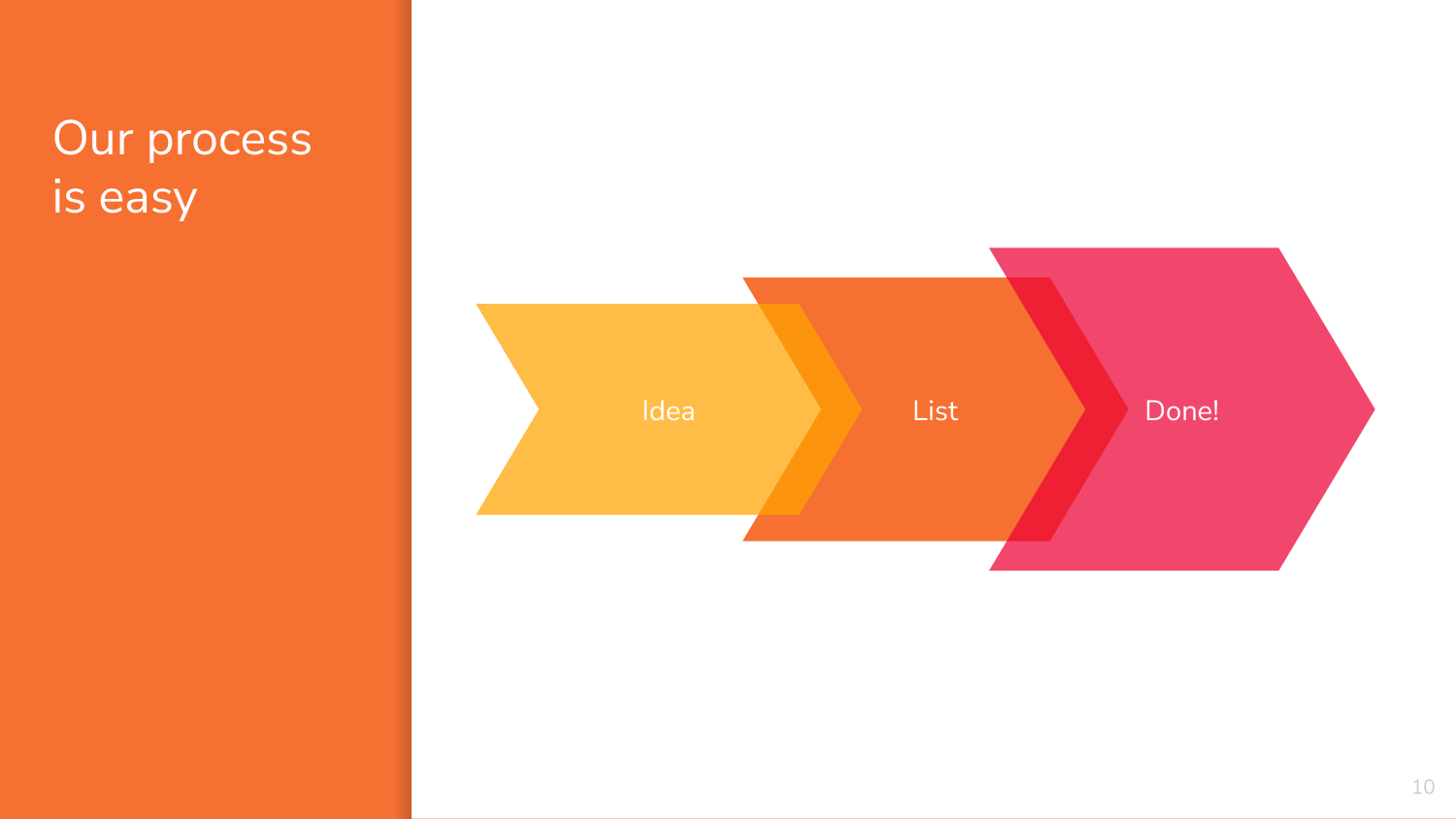

# Our process is easy
Done!
List
Idea
10